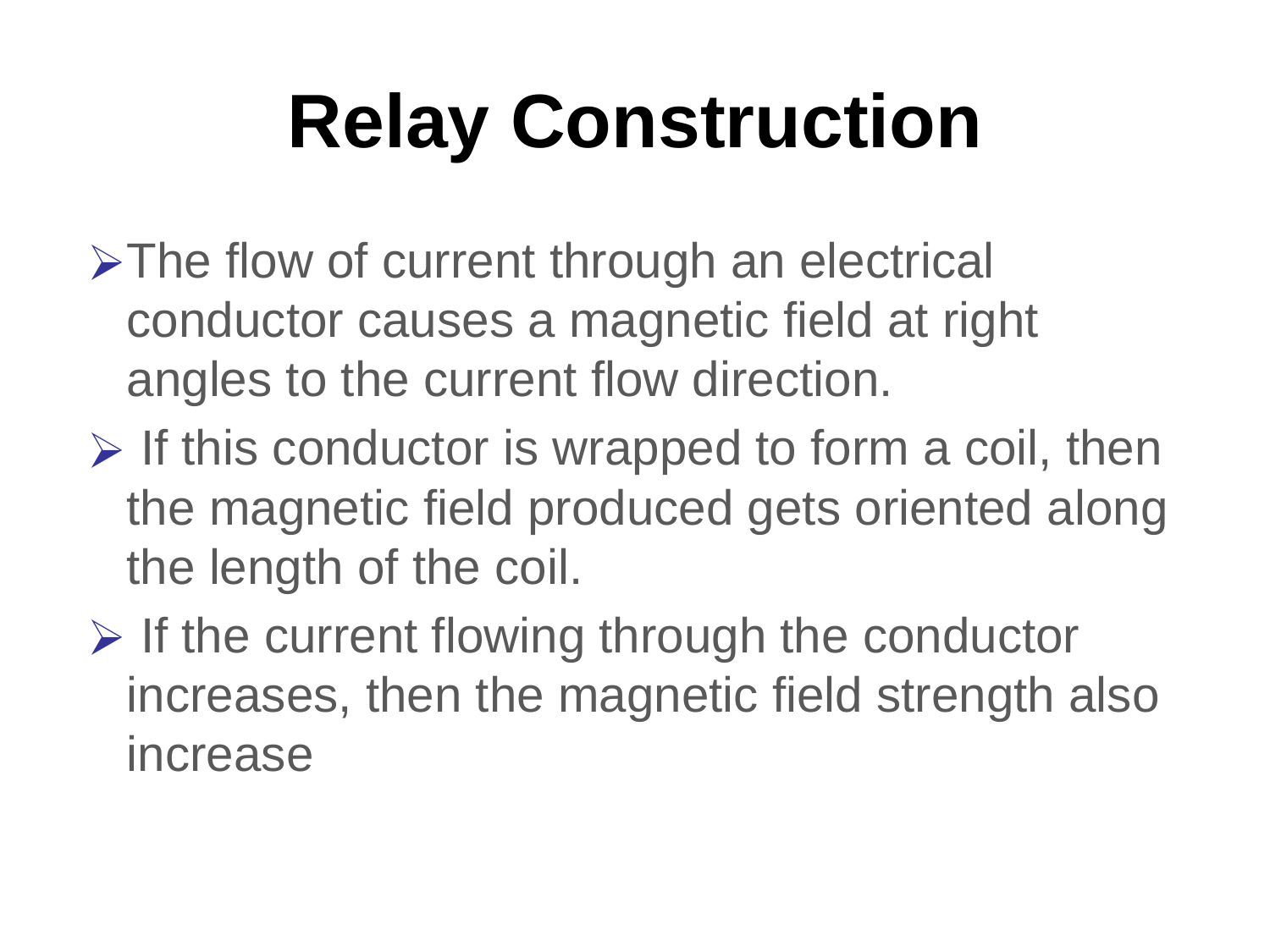

Relay Construction
The flow of current through an electrical conductor causes a magnetic field at right angles to the current flow direction.
 If this conductor is wrapped to form a coil, then the magnetic field produced gets oriented along the length of the coil.
 If the current flowing through the conductor increases, then the magnetic field strength also increase